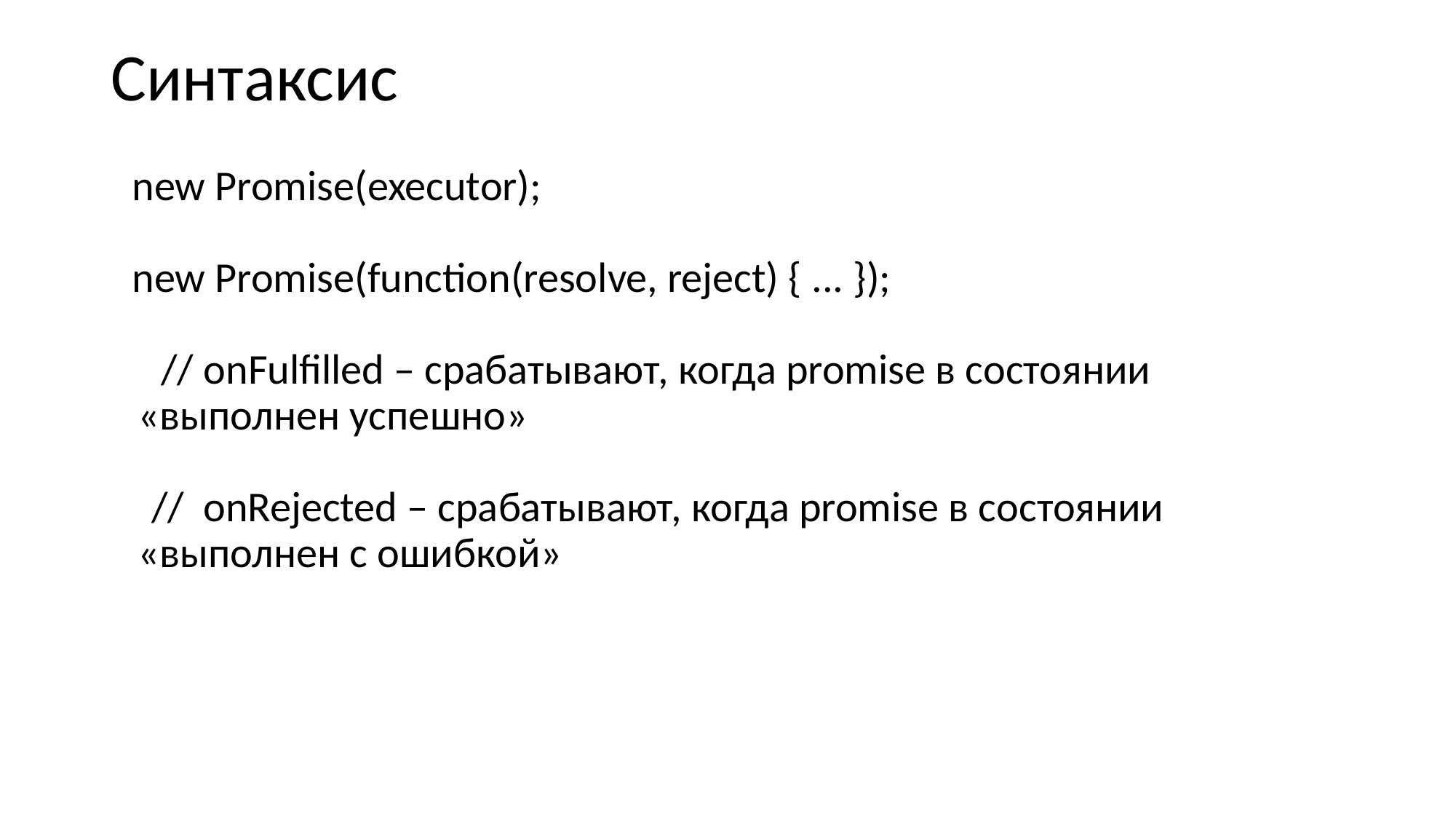

# Синтаксис
new Promise(executor);

new Promise(function(resolve, reject) { ... });

   // onFulfilled – срабатывают, когда promise в состоянии «выполнен успешно»

  //  onRejected – срабатывают, когда promise в состоянии «выполнен с ошибкой»